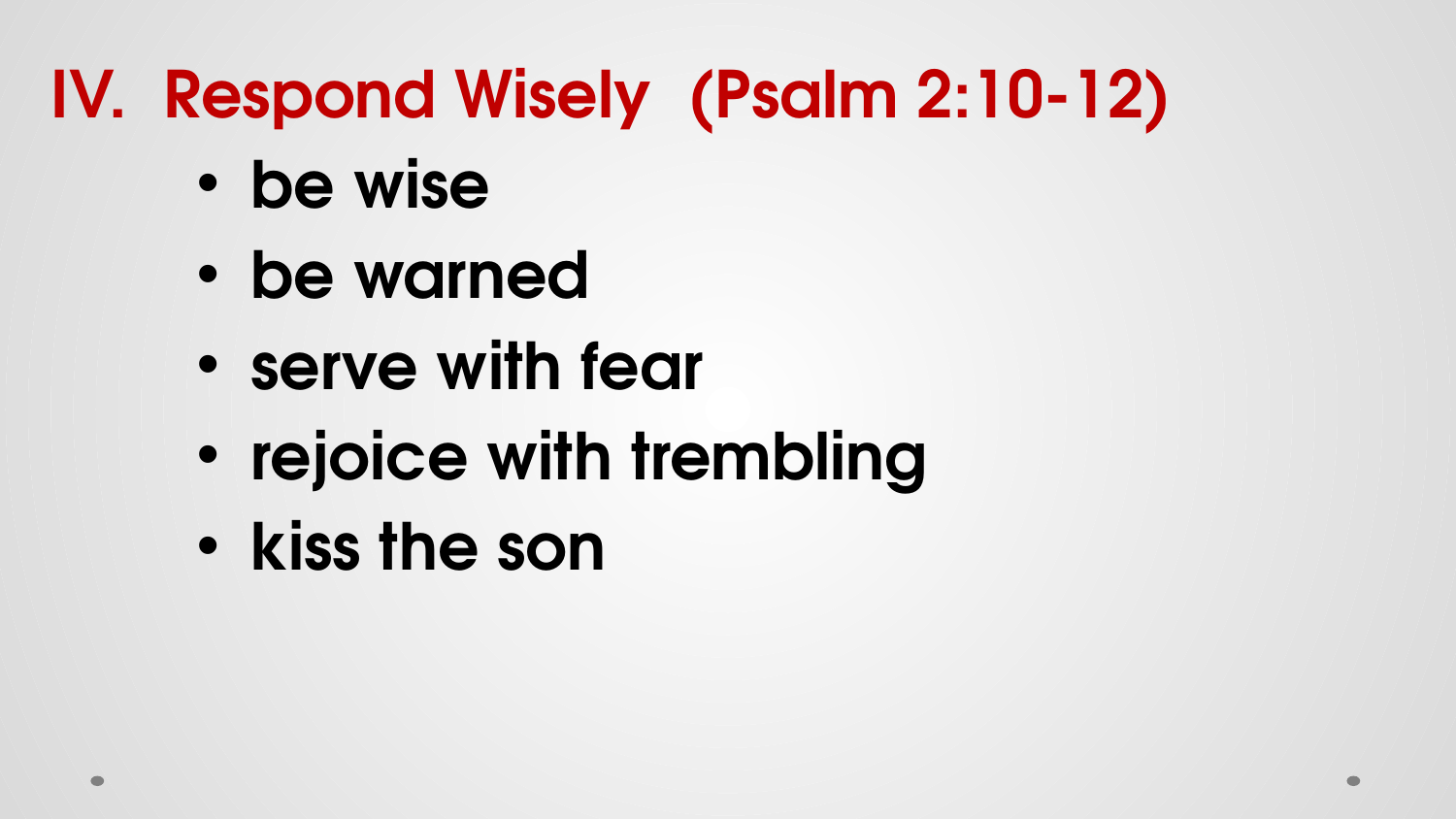

IV.  Respond Wisely  (Psalm 2:10-12)
 be wise
 be warned
 serve with fear
 rejoice with trembling
 kiss the son